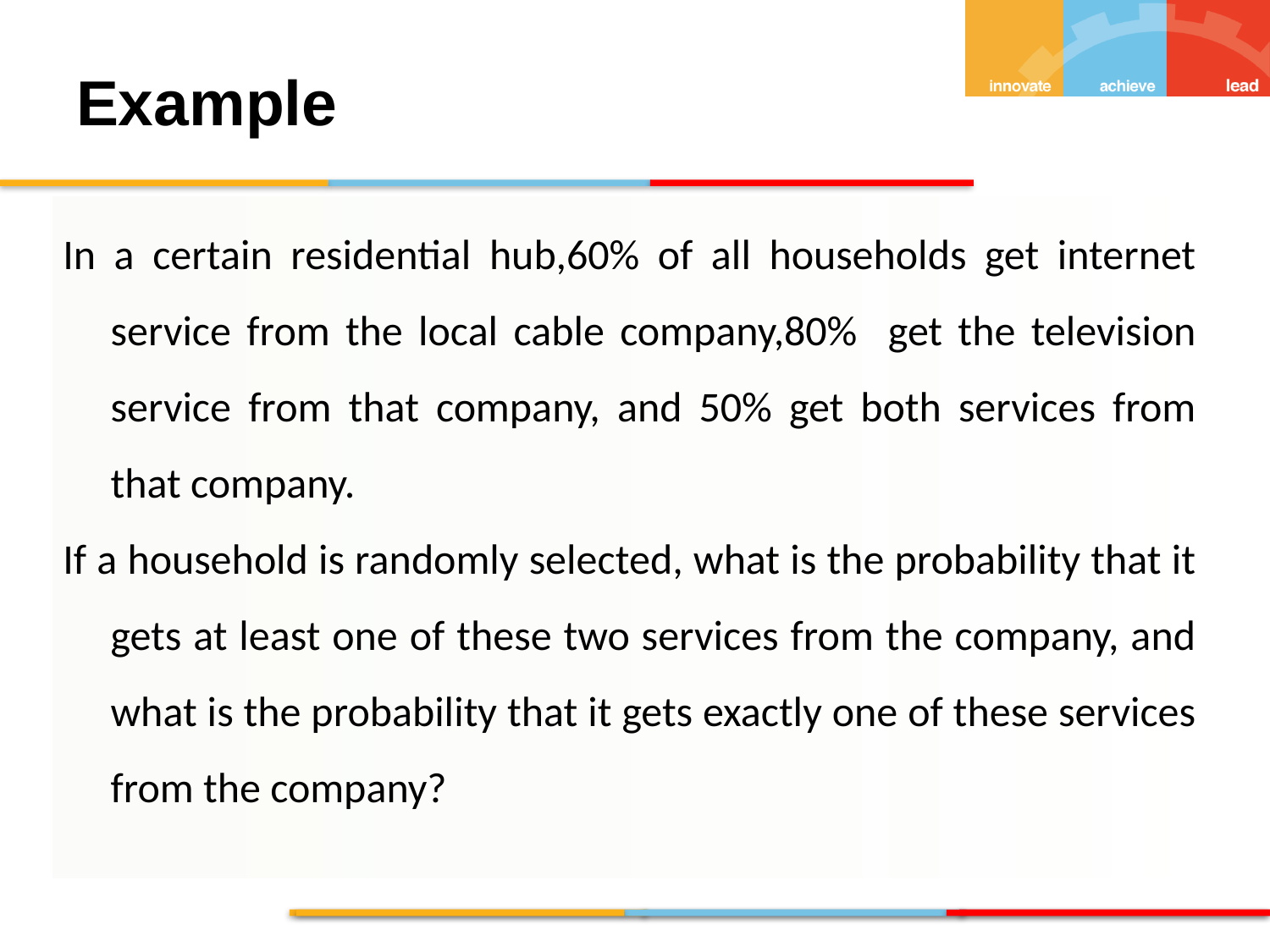

Example
In a certain residential hub,60% of all households get internet service from the local cable company,80%  get the television service from that company, and 50% get both services from that company.
If a household is randomly selected, what is the probability that it gets at least one of these two services from the company, and what is the probability that it gets exactly one of these services from the company?